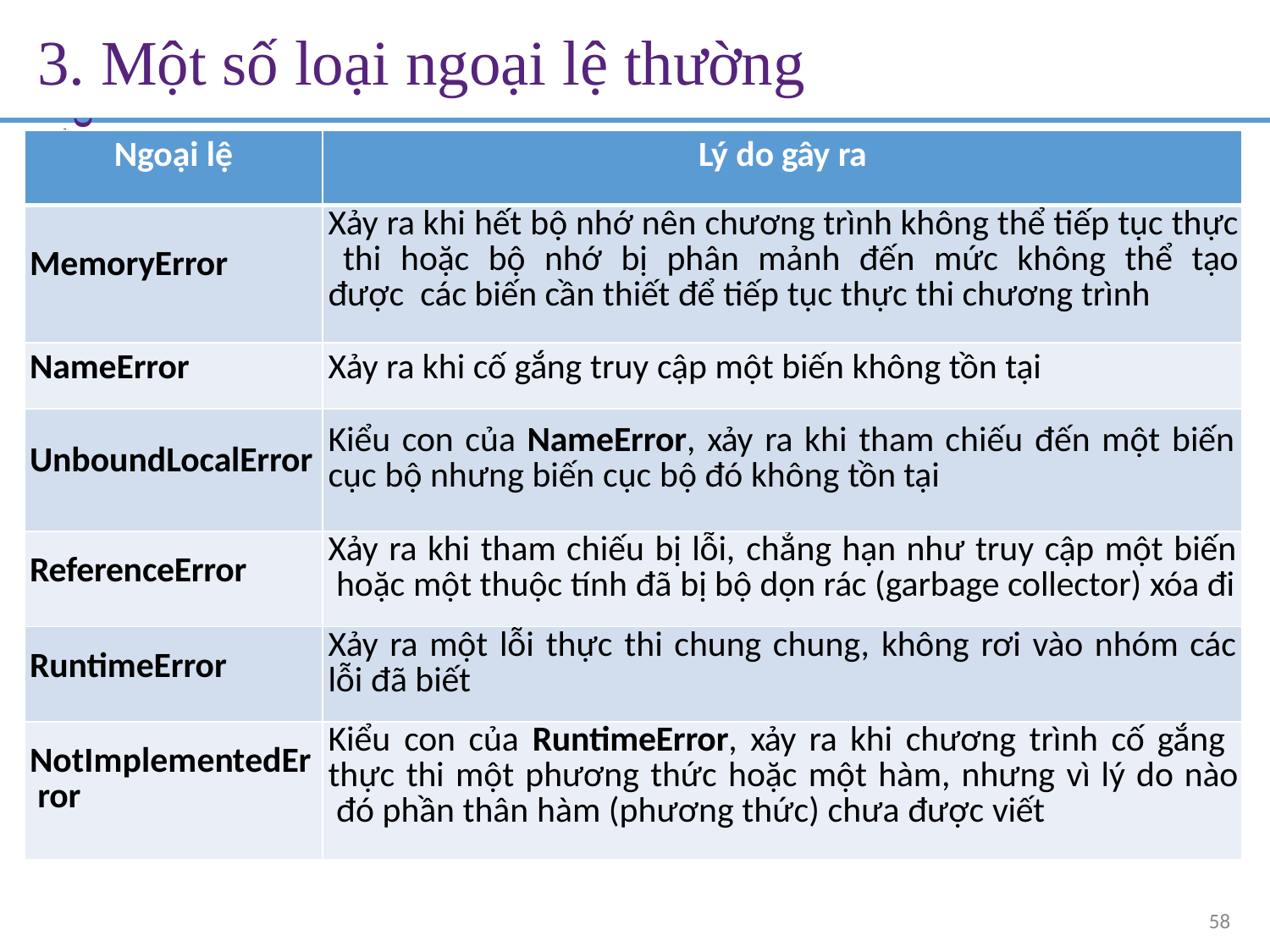

# 3. Một số loại ngoại lệ thường gặp
| Ngoại lệ | Lý do gây ra |
| --- | --- |
| MemoryError | Xảy ra khi hết bộ nhớ nên chương trình không thể tiếp tục thực thi hoặc bộ nhớ bị phân mảnh đến mức không thể tạo được các biến cần thiết để tiếp tục thực thi chương trình |
| NameError | Xảy ra khi cố gắng truy cập một biến không tồn tại |
| UnboundLocalError | Kiểu con của NameError, xảy ra khi tham chiếu đến một biến cục bộ nhưng biến cục bộ đó không tồn tại |
| ReferenceError | Xảy ra khi tham chiếu bị lỗi, chẳng hạn như truy cập một biến hoặc một thuộc tính đã bị bộ dọn rác (garbage collector) xóa đi |
| RuntimeError | Xảy ra một lỗi thực thi chung chung, không rơi vào nhóm các lỗi đã biết |
| NotImplementedEr ror | Kiểu con của RuntimeError, xảy ra khi chương trình cố gắng thực thi một phương thức hoặc một hàm, nhưng vì lý do nào đó phần thân hàm (phương thức) chưa được viết |

58